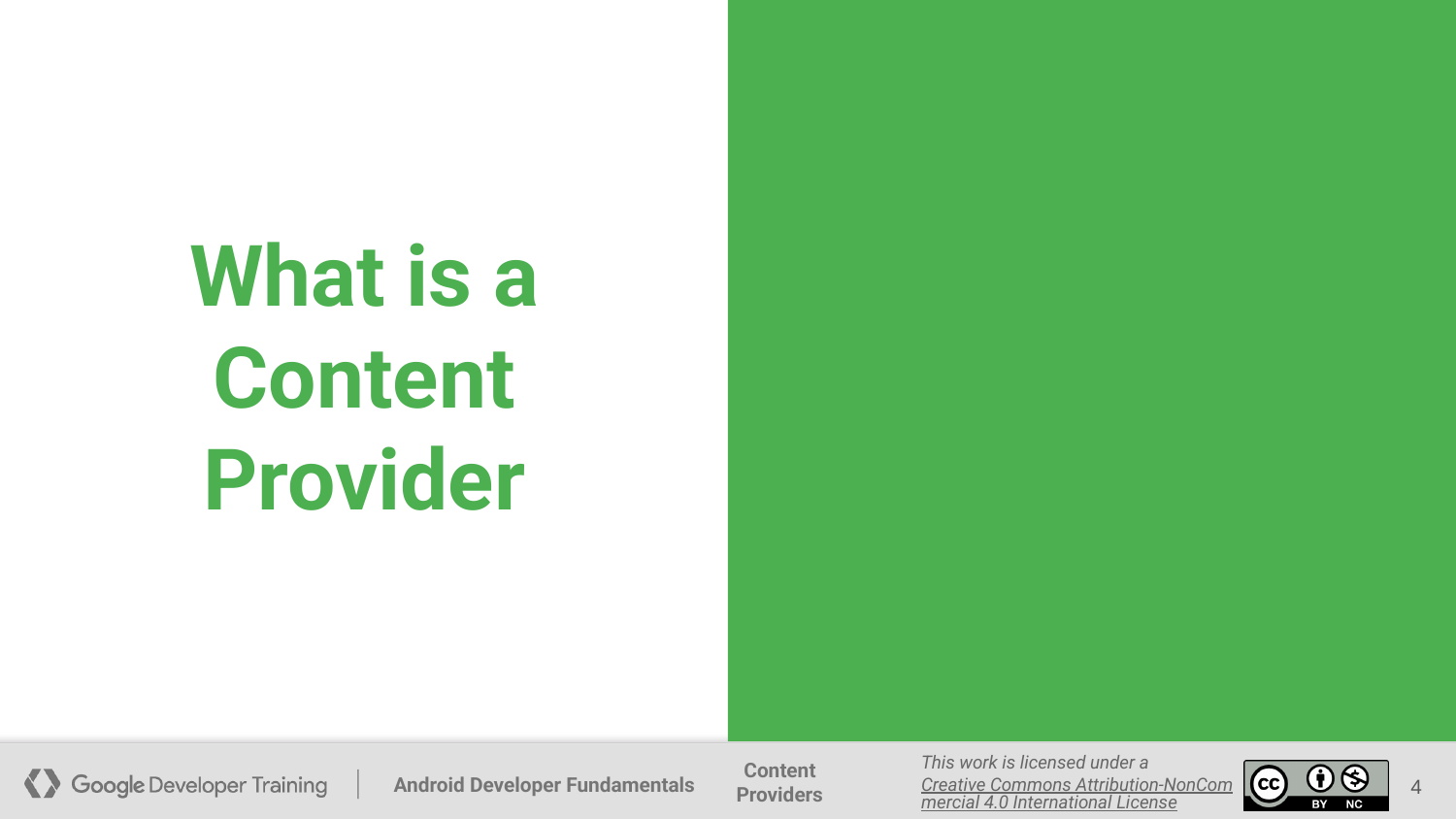

# What is a Content Provider
4